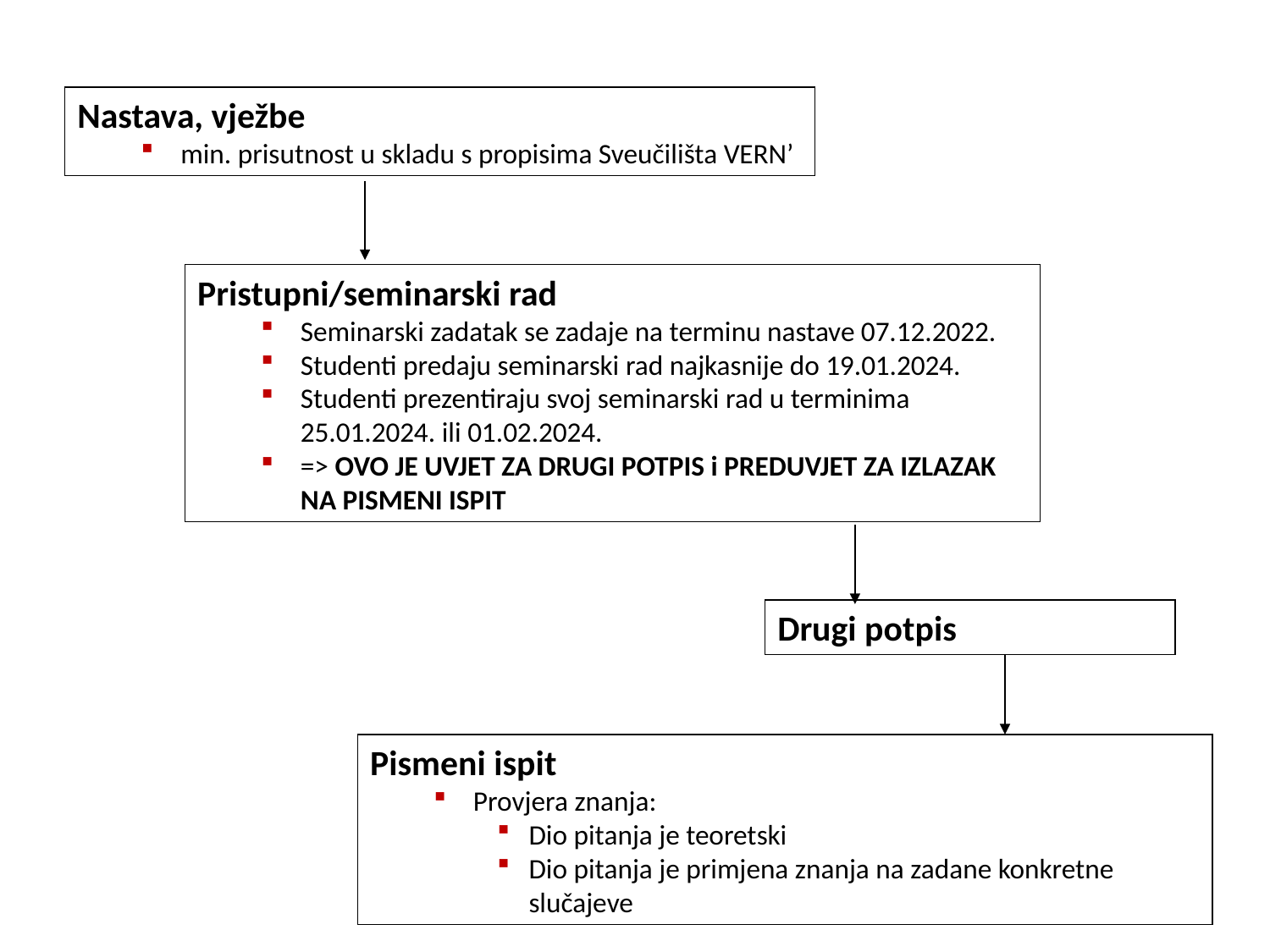

Nastava, vježbe
min. prisutnost u skladu s propisima Sveučilišta VERN’
Pristupni/seminarski rad
Seminarski zadatak se zadaje na terminu nastave 07.12.2022.
Studenti predaju seminarski rad najkasnije do 19.01.2024.
Studenti prezentiraju svoj seminarski rad u terminima 25.01.2024. ili 01.02.2024.
=> OVO JE UVJET ZA DRUGI POTPIS i PREDUVJET ZA IZLAZAK NA PISMENI ISPIT
Drugi potpis
Pismeni ispit
Provjera znanja:
Dio pitanja je teoretski
Dio pitanja je primjena znanja na zadane konkretne slučajeve